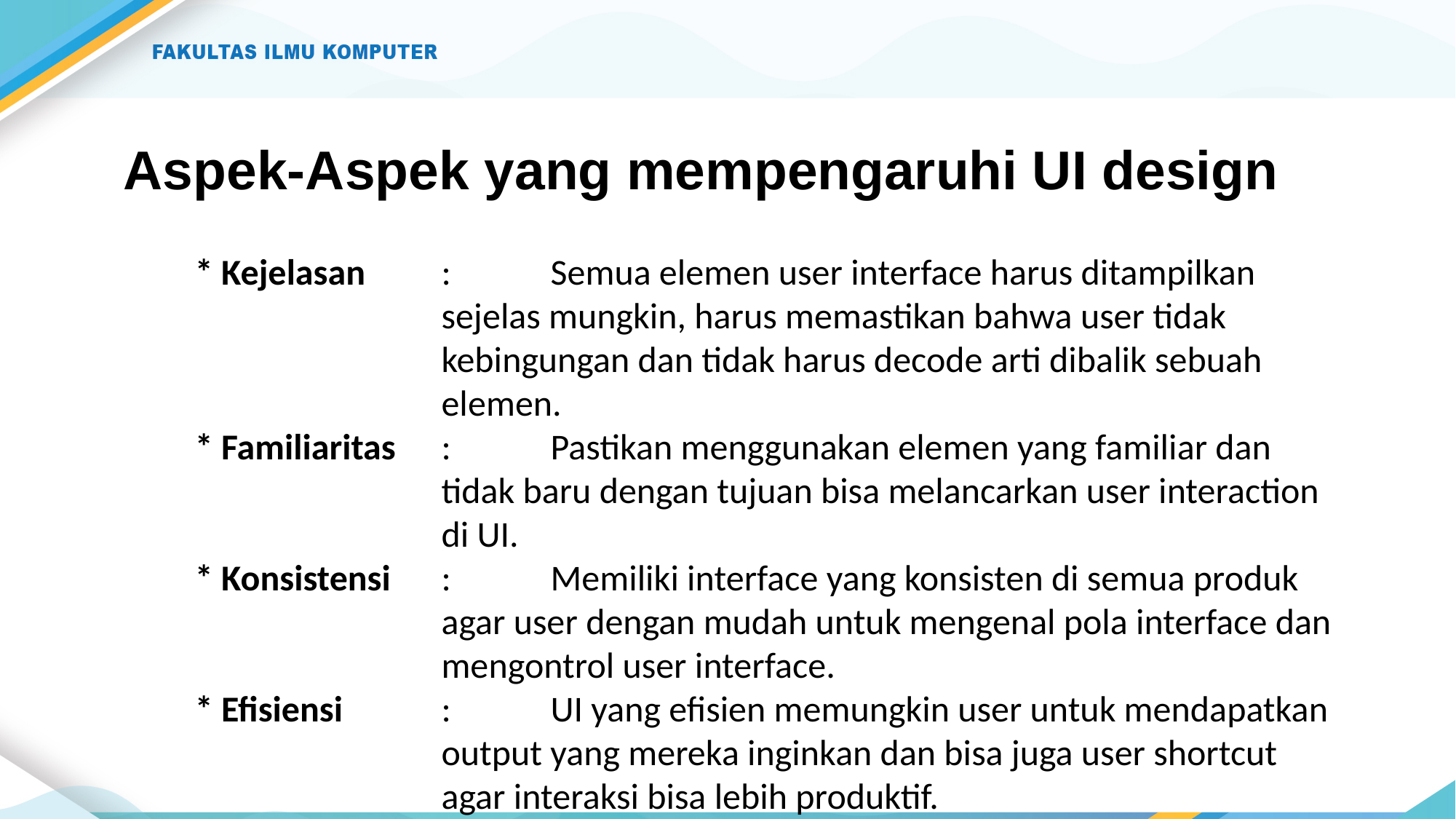

# Aspek-Aspek yang mempengaruhi UI design
* Kejelasan	:	Semua elemen user interface harus ditampilkan sejelas mungkin, harus memastikan bahwa user tidak kebingungan dan tidak harus decode arti dibalik sebuah elemen.
* Familiaritas	:	Pastikan menggunakan elemen yang familiar dan tidak baru dengan tujuan bisa melancarkan user interaction di UI.
* Konsistensi	:	Memiliki interface yang konsisten di semua produk agar user dengan mudah untuk mengenal pola interface dan mengontrol user interface.
* Efisiensi	:	UI yang efisien memungkin user untuk mendapatkan output yang mereka inginkan dan bisa juga user shortcut agar interaksi bisa lebih produktif.